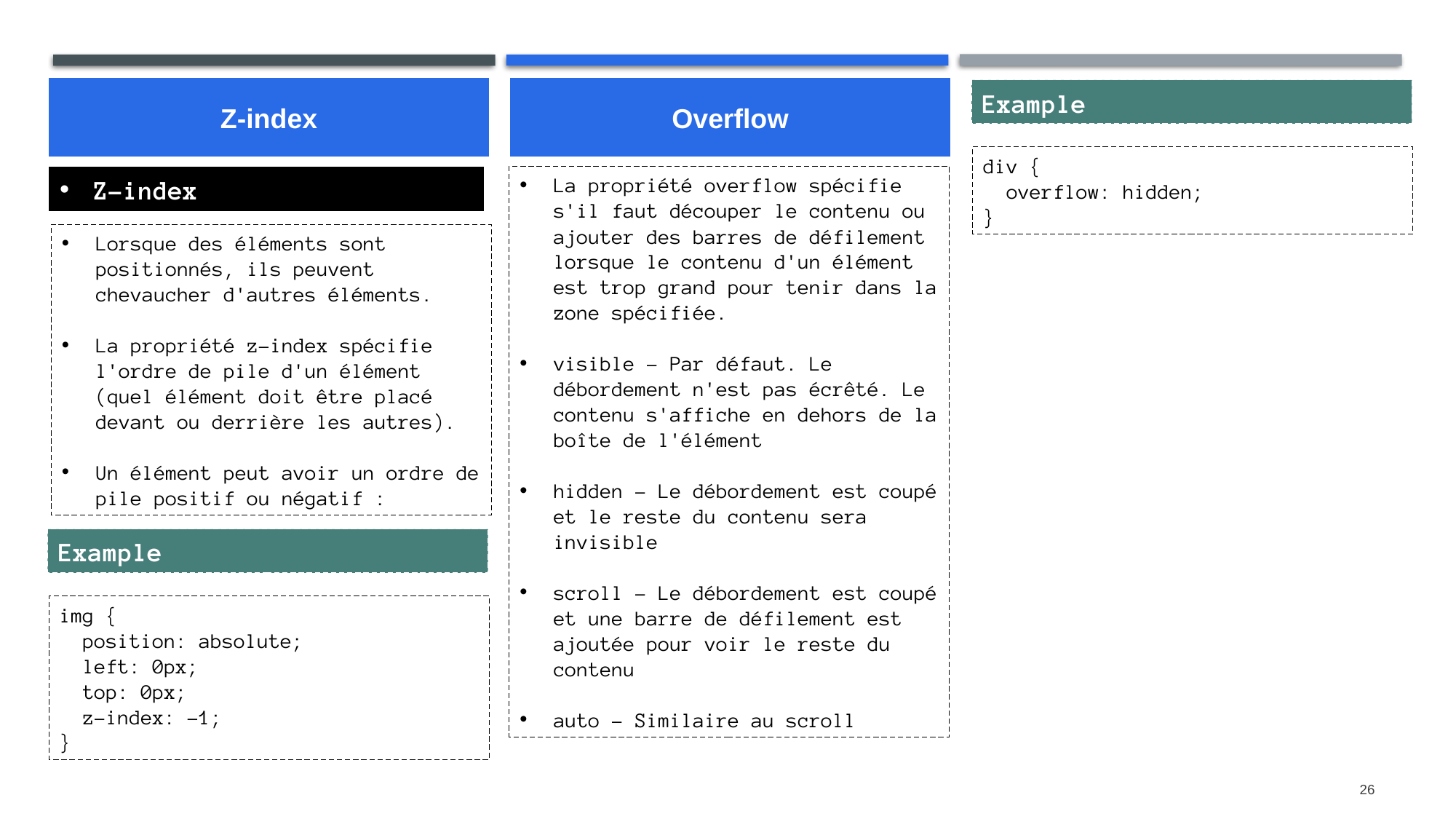

Z-index
Overflow
Example
div {
  overflow: hidden;
}
La propriété overflow spécifie s'il faut découper le contenu ou ajouter des barres de défilement lorsque le contenu d'un élément est trop grand pour tenir dans la zone spécifiée.

visible - Par défaut. Le débordement n'est pas écrêté. Le contenu s'affiche en dehors de la boîte de l'élément

hidden - Le débordement est coupé et le reste du contenu sera invisible

scroll - Le débordement est coupé et une barre de défilement est ajoutée pour voir le reste du contenu

auto - Similaire au scroll
Z-index
Lorsque des éléments sont positionnés, ils peuvent chevaucher d'autres éléments.

La propriété z-index spécifie l'ordre de pile d'un élément (quel élément doit être placé devant ou derrière les autres).

Un élément peut avoir un ordre de pile positif ou négatif :
Example
img {
  position: absolute;
  left: 0px;
  top: 0px;
  z-index: -1;
}
26